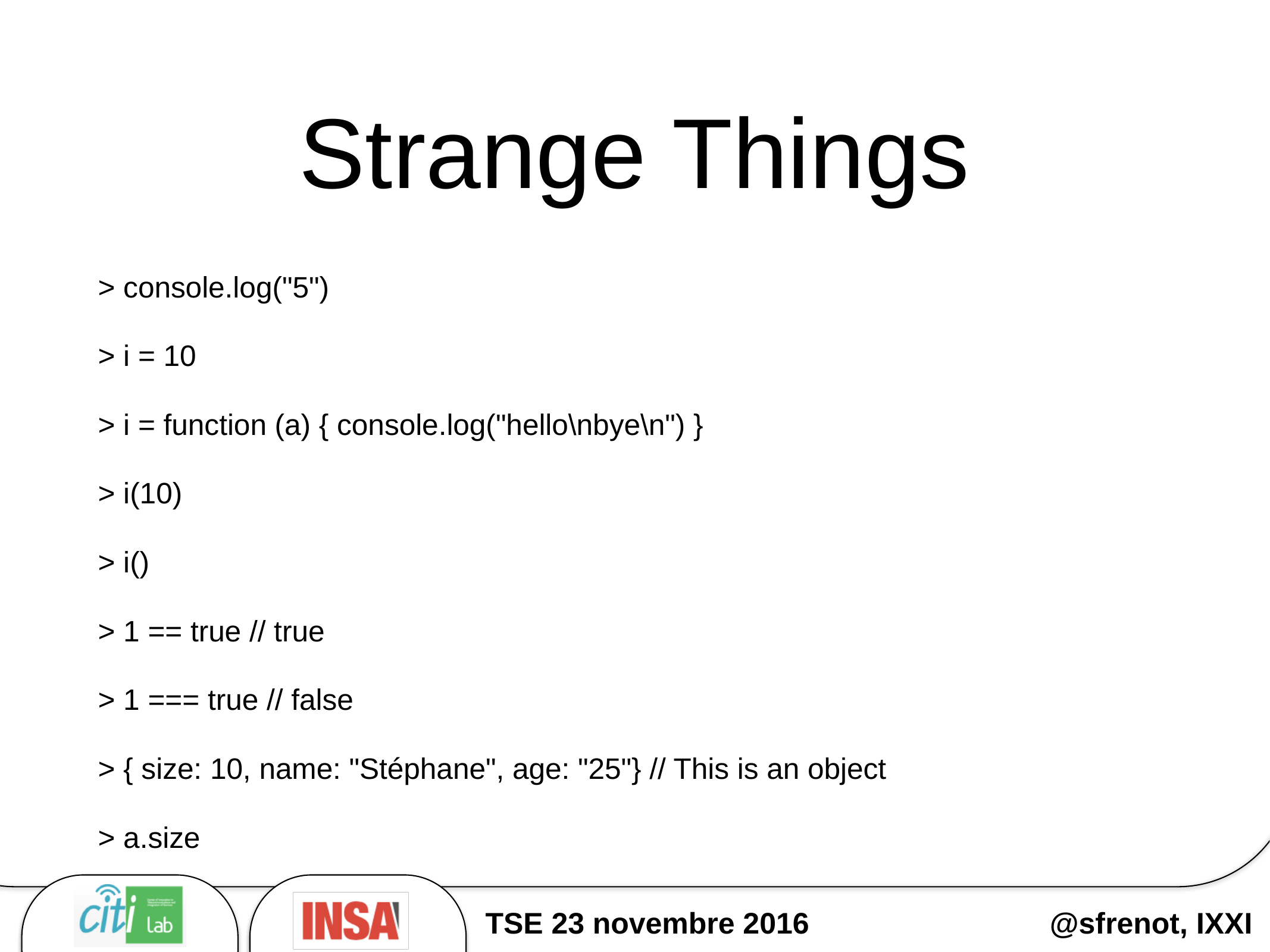

# Strange Things
> console.log("5")
> i = 10
> i = function (a) { console.log("hello\nbye\n") }
> i(10)
> i()
> 1 == true // true
> 1 === true // false
> { size: 10, name: "Stéphane", age: "25"} // This is an object
> a.size